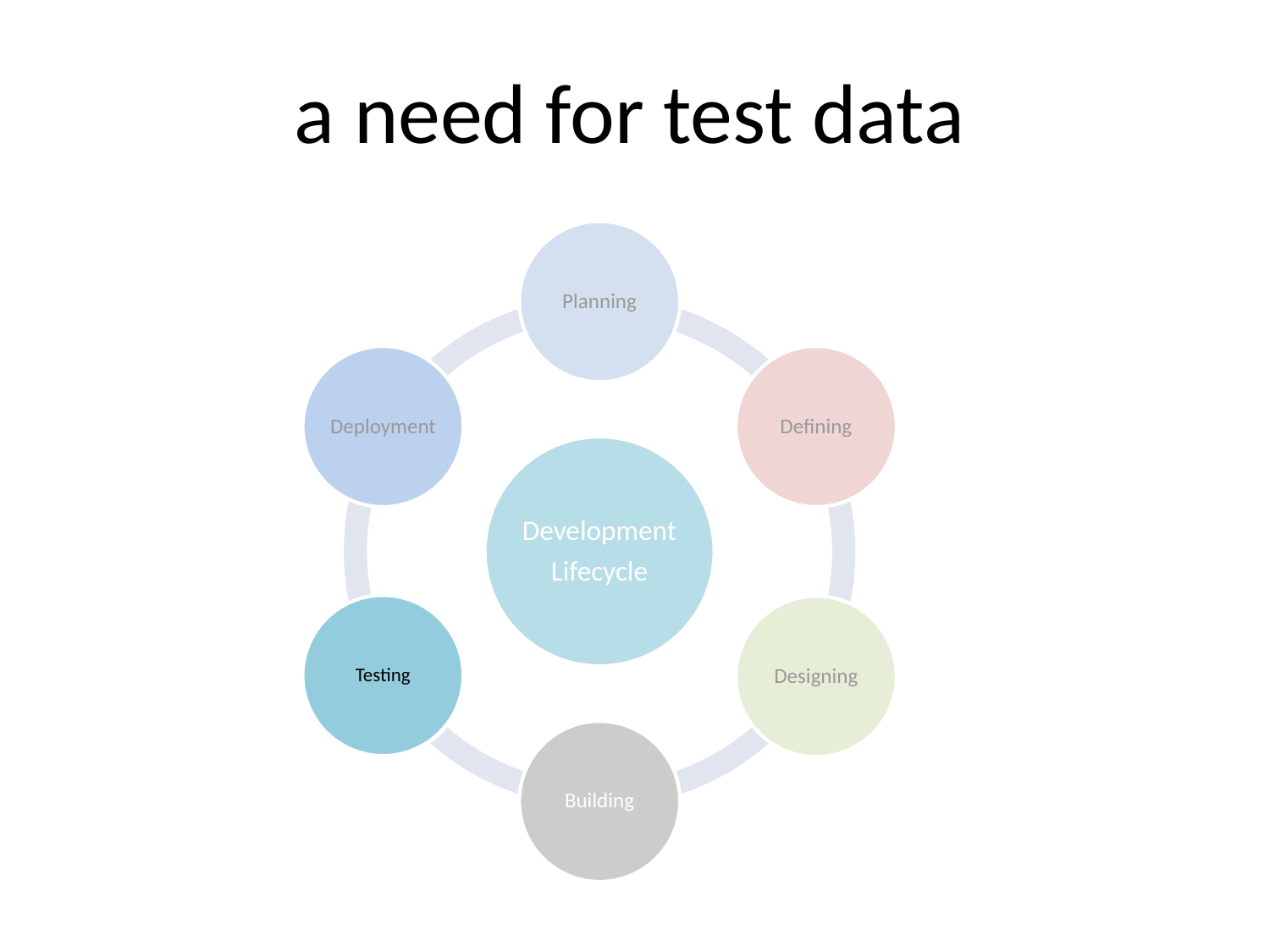

a need for test data

Development
Lifecycle
Planning
Defining
Designing
Building
Testing
Deployment

Testing